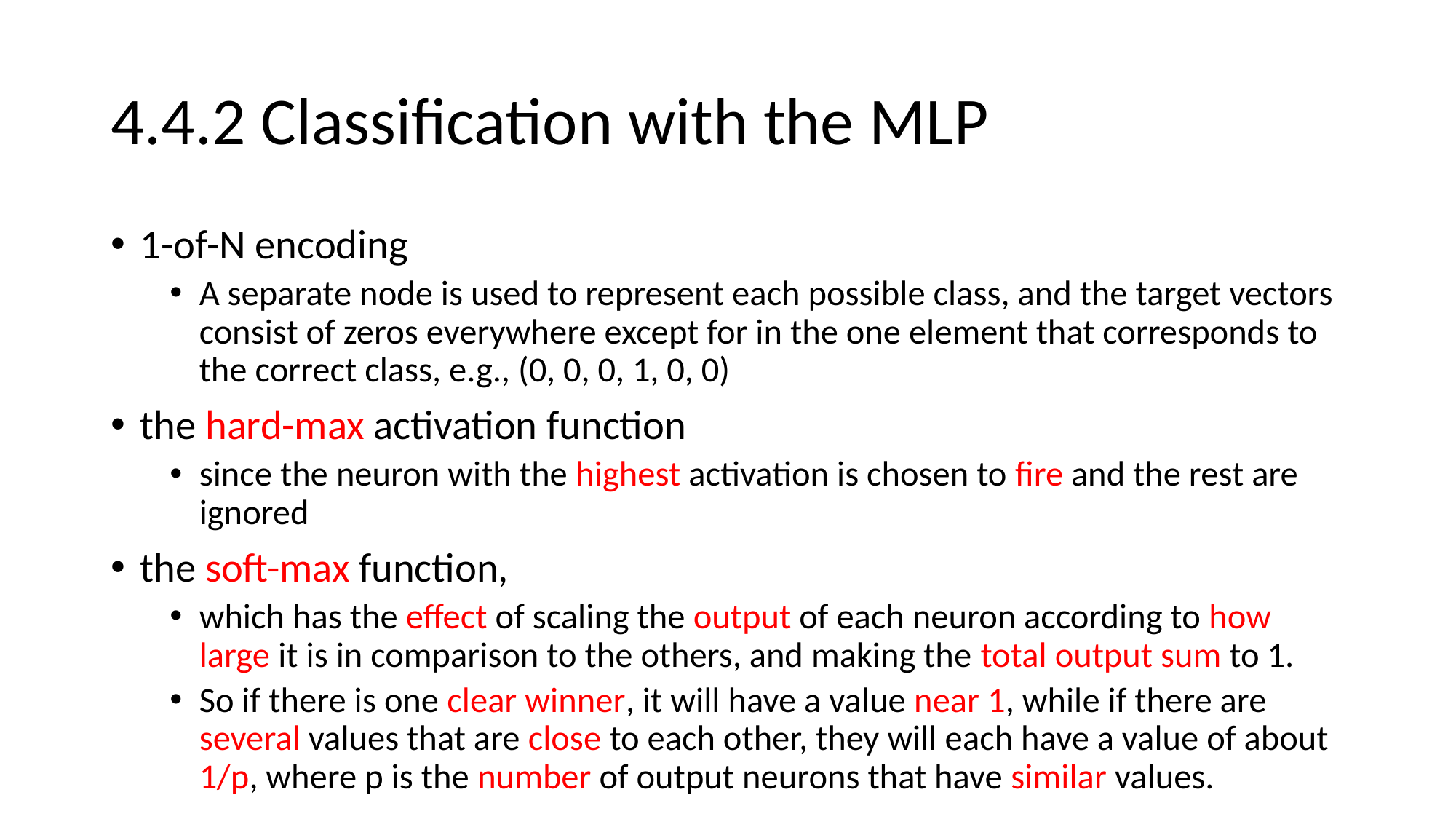

# 4.4.2 Classification with the MLP
1-of-N encoding
A separate node is used to represent each possible class, and the target vectors consist of zeros everywhere except for in the one element that corresponds to the correct class, e.g., (0, 0, 0, 1, 0, 0)
the hard-max activation function
since the neuron with the highest activation is chosen to fire and the rest are ignored
the soft-max function,
which has the effect of scaling the output of each neuron according to how large it is in comparison to the others, and making the total output sum to 1.
So if there is one clear winner, it will have a value near 1, while if there are several values that are close to each other, they will each have a value of about 1/p, where p is the number of output neurons that have similar values.